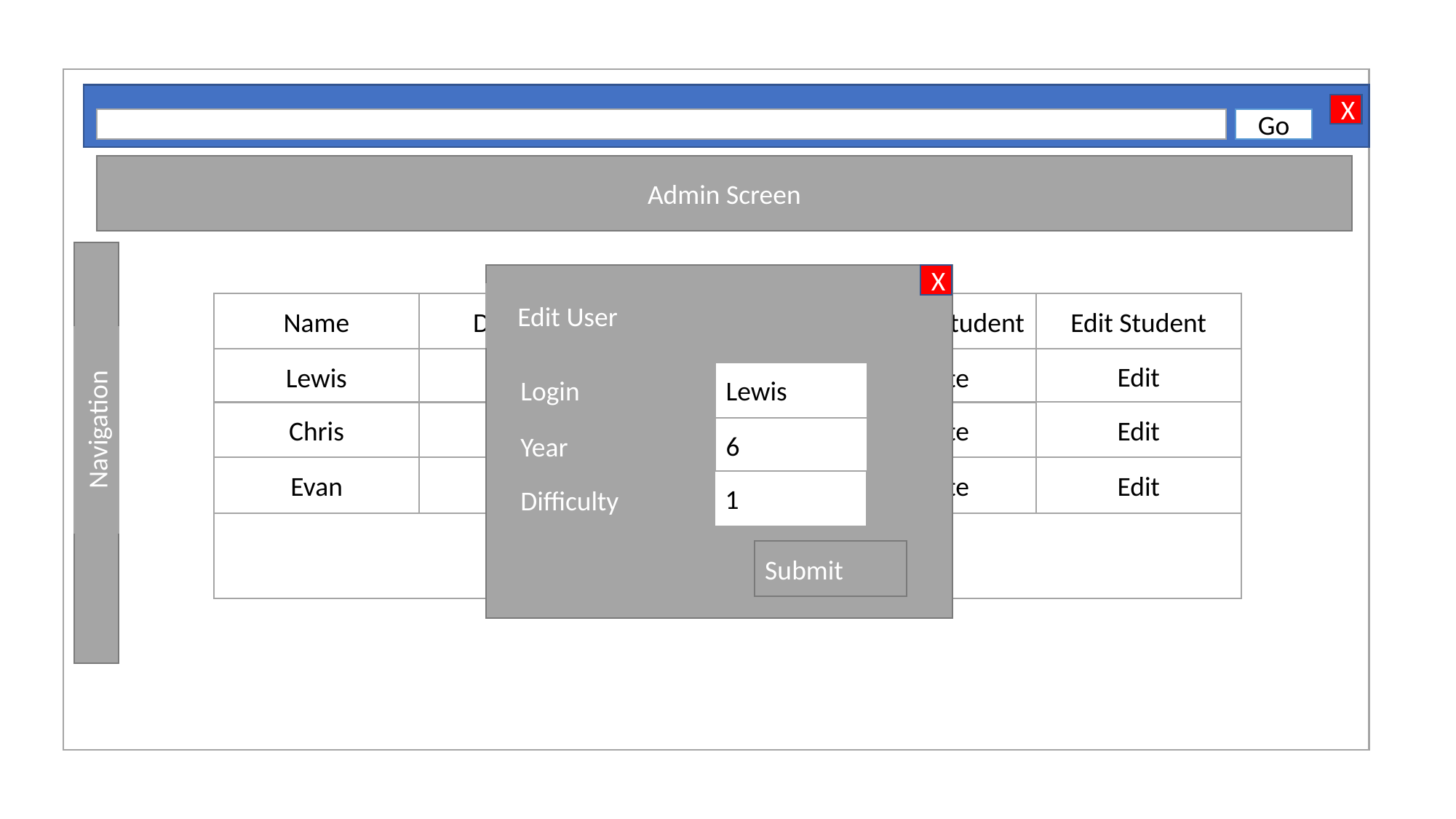

X

Go
Admin Screen

X
Edit User
Name

Difficulty
Score
Remove Student
Edit Student
Edit
Lewis
2
10
Delete
Login
Lewis
Edit
Chris
1
10
Delete
Navigation
6
Year
Evan
1
5
Delete
Edit
1
Difficulty
Submit